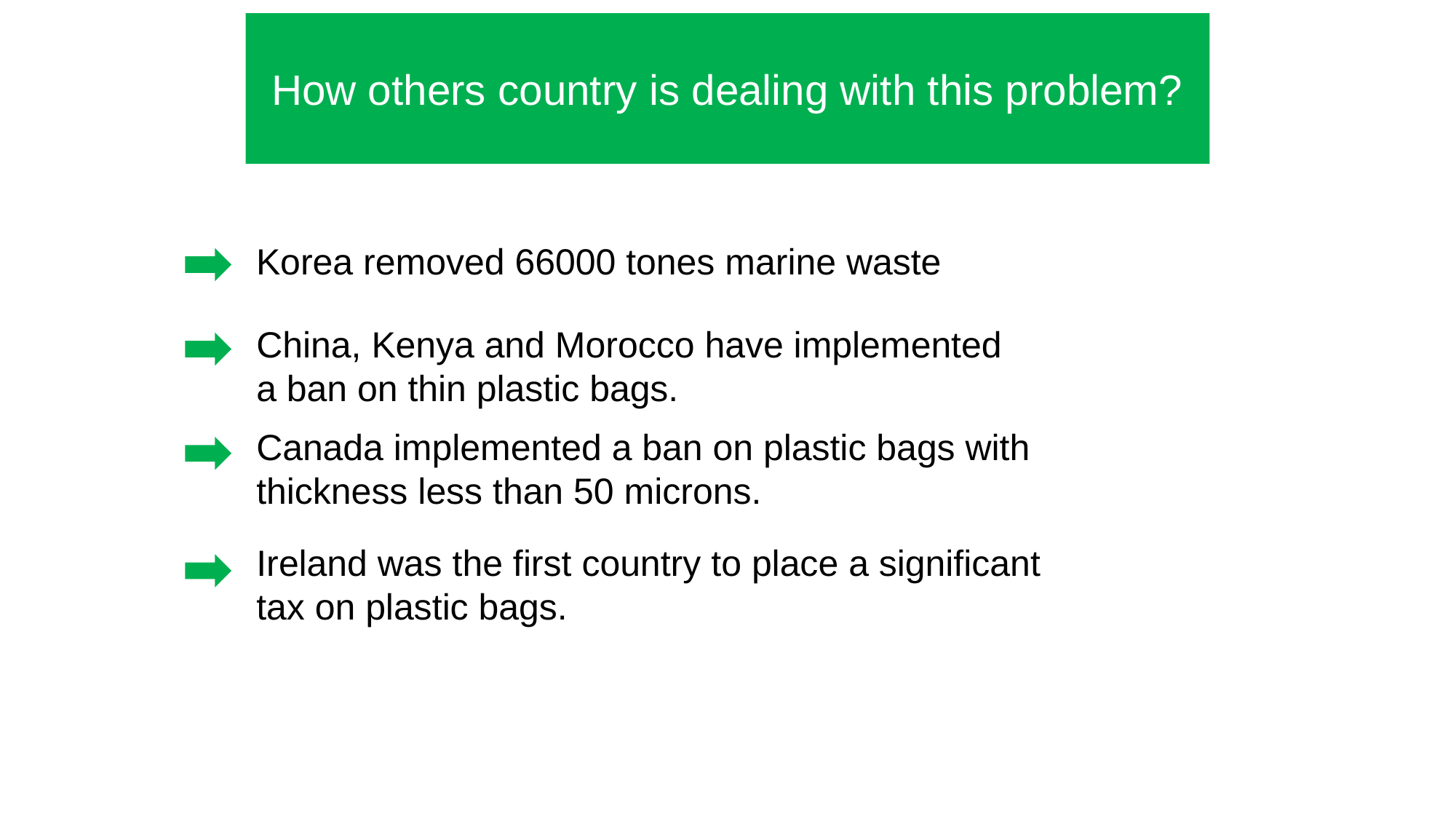

How others country is dealing with this problem?
Korea removed 66000 tones marine waste

China, Kenya and Morocco have implemented a ban on thin plastic bags.

Canada implemented a ban on plastic bags with thickness less than 50 microns.

Ireland was the first country to place a significant tax on plastic bags.